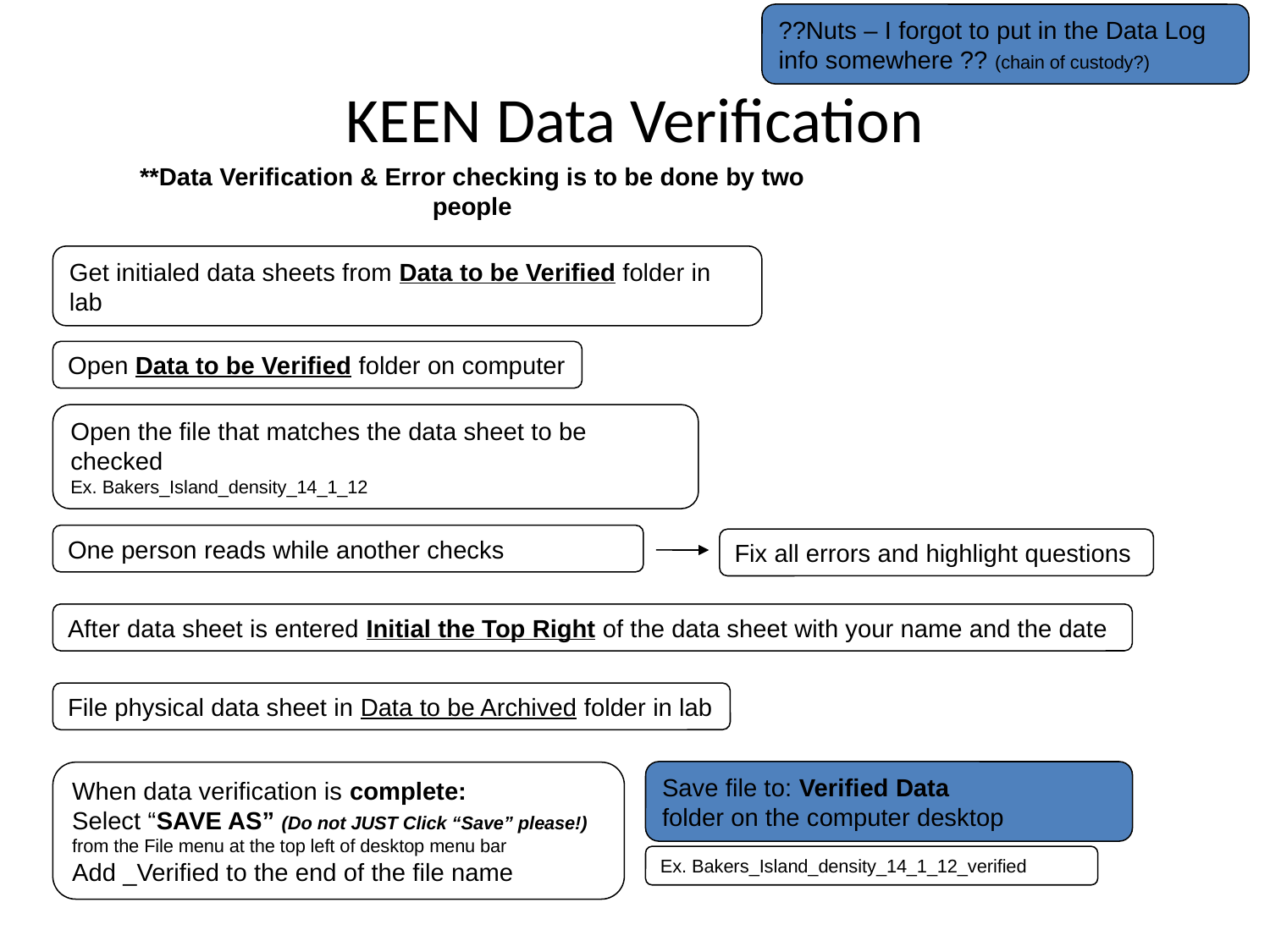

??Nuts – I forgot to put in the Data Log info somewhere ?? (chain of custody?)
# KEEN Data Verification
**Data Verification & Error checking is to be done by two people
Get initialed data sheets from Data to be Verified folder in lab
Open Data to be Verified folder on computer
Open the file that matches the data sheet to be checked
Ex. Bakers_Island_density_14_1_12
One person reads while another checks
Fix all errors and highlight questions

After data sheet is entered Initial the Top Right of the data sheet with your name and the date
File physical data sheet in Data to be Archived folder in lab
When data verification is complete:
Select “SAVE AS” (Do not JUST Click “Save” please!) from the File menu at the top left of desktop menu bar
Add _Verified to the end of the file name
Save file to: Verified Data
folder on the computer desktop
Ex. Bakers_Island_density_14_1_12_verified